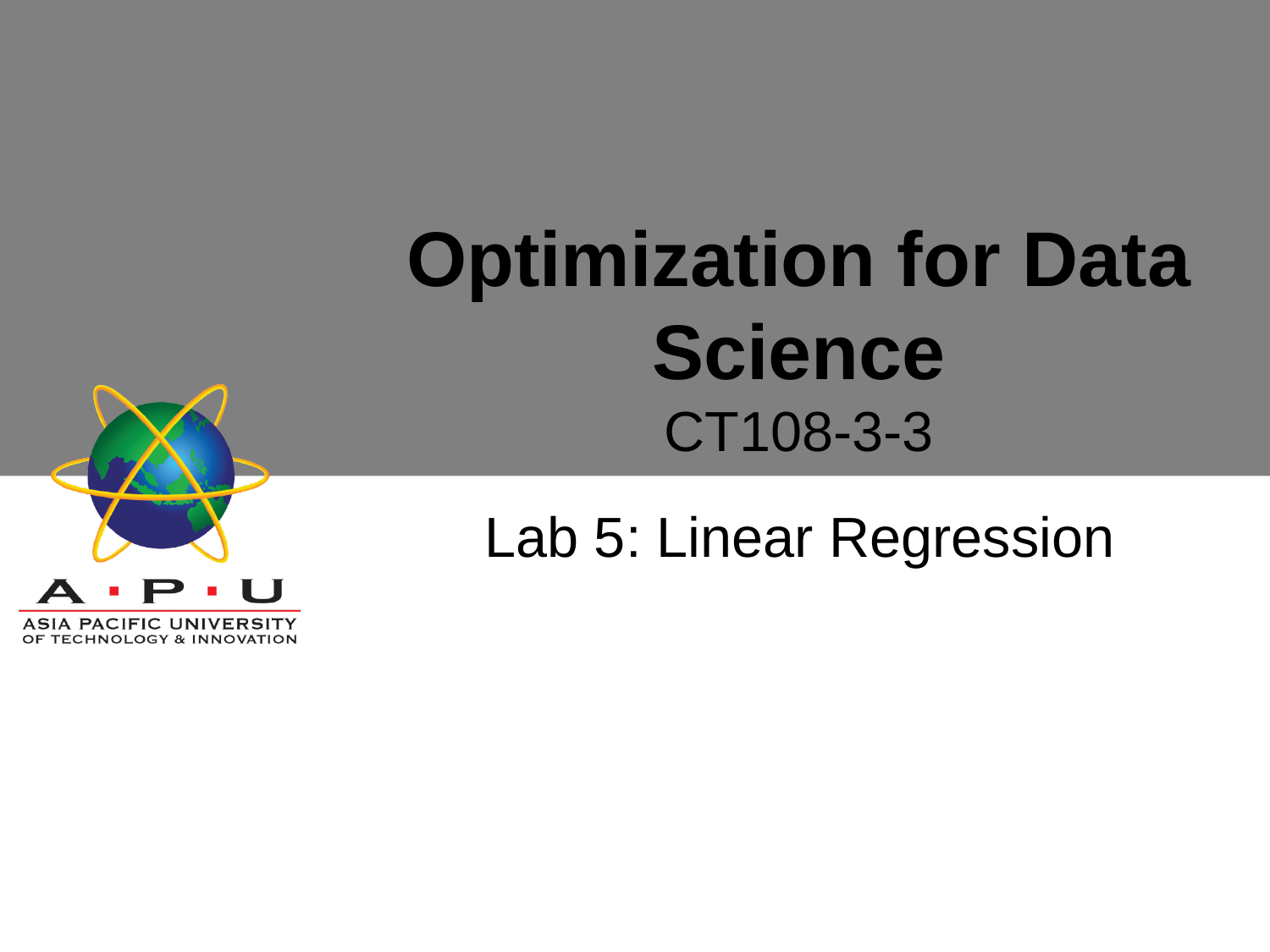

# Optimization for Data Science CT108-3-3
Lab 5: Linear Regression